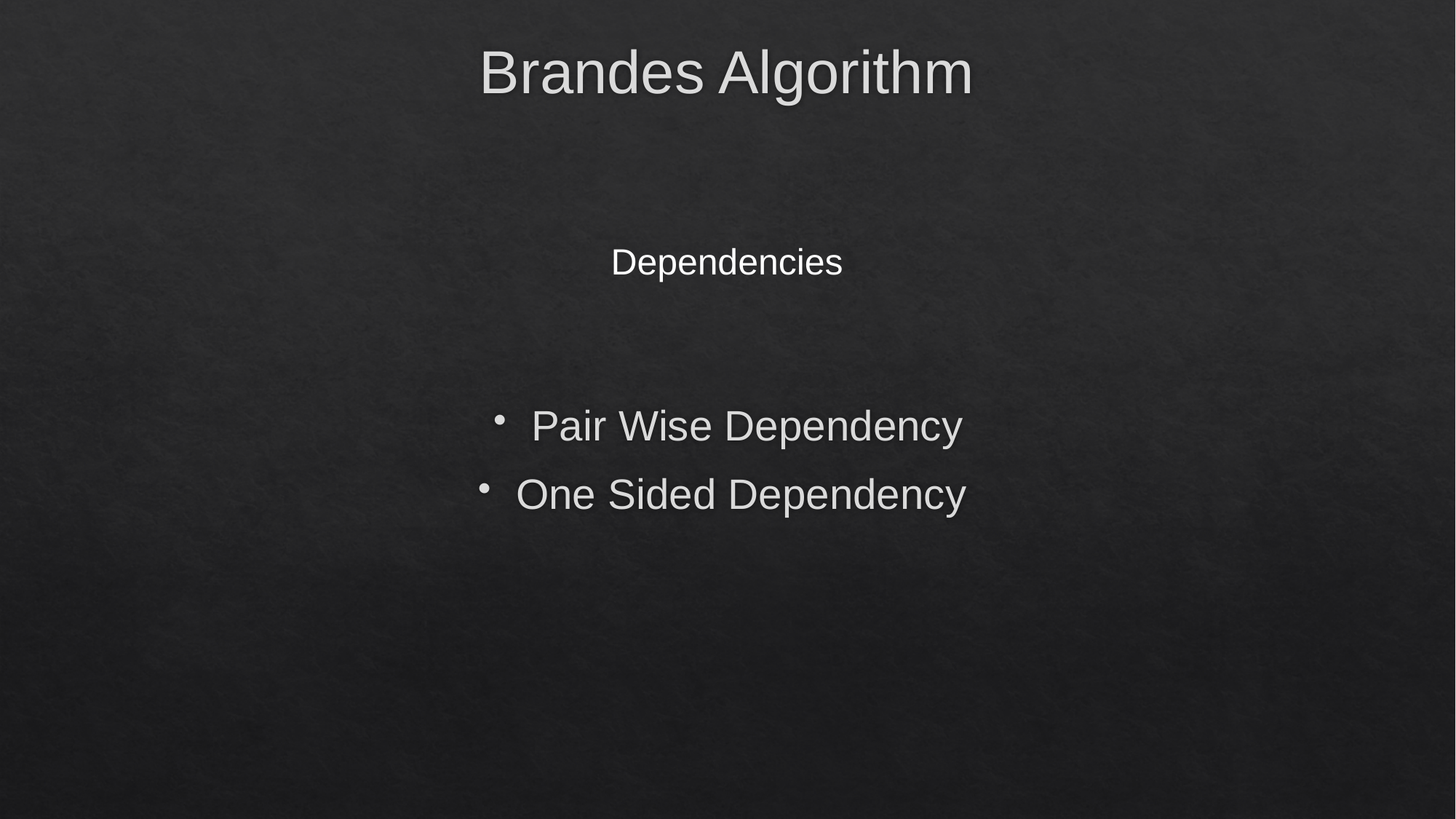

# Brandes Algorithm
Dependencies
Pair Wise Dependency
One Sided Dependency